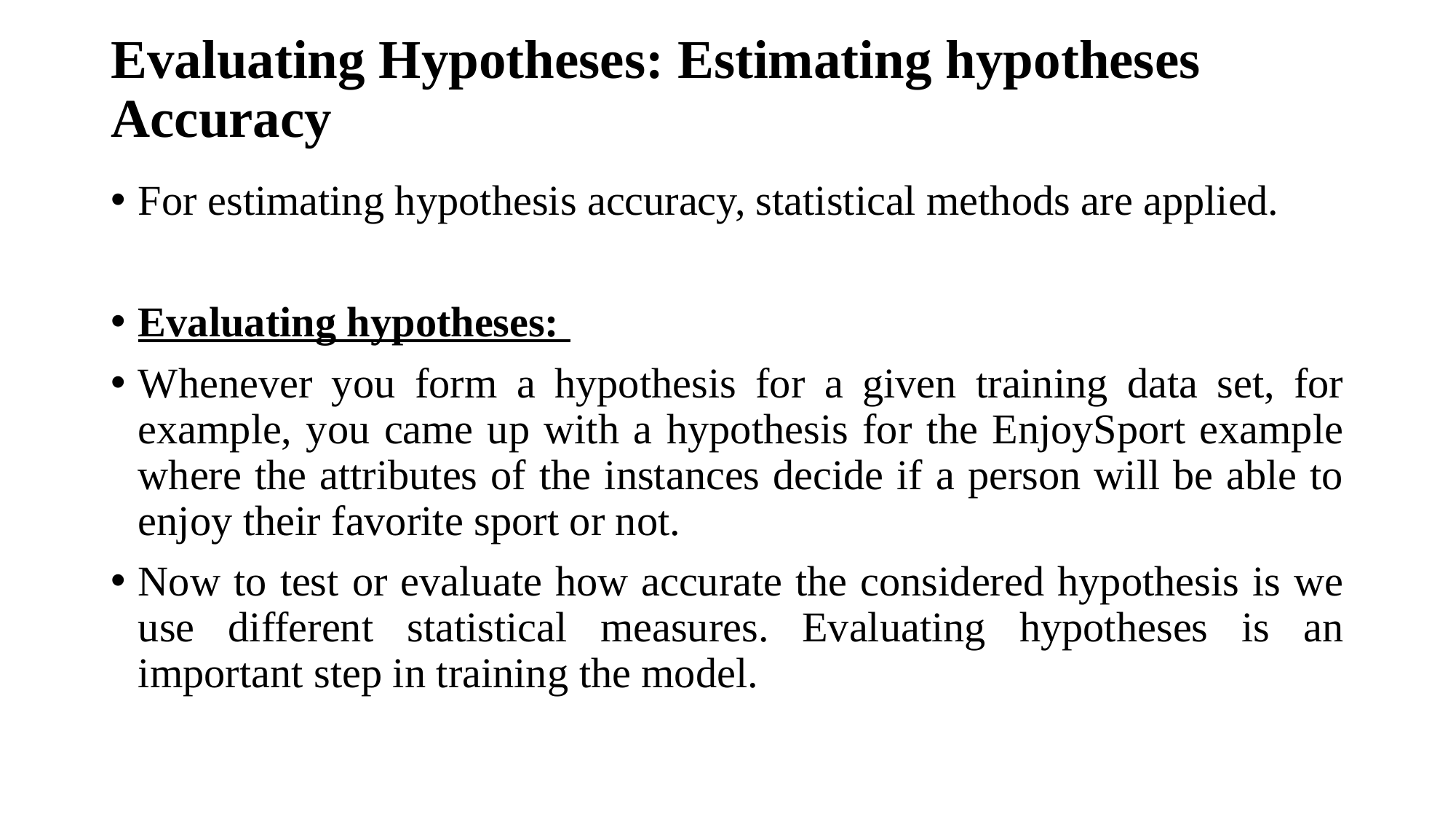

# Evaluating Hypotheses: Estimating hypotheses Accuracy
For estimating hypothesis accuracy, statistical methods are applied.

Evaluating hypotheses:
Whenever you form a hypothesis for a given training data set, for example, you came up with a hypothesis for the EnjoySport example where the attributes of the instances decide if a person will be able to enjoy their favorite sport or not.
Now to test or evaluate how accurate the considered hypothesis is we use different statistical measures. Evaluating hypotheses is an important step in training the model.